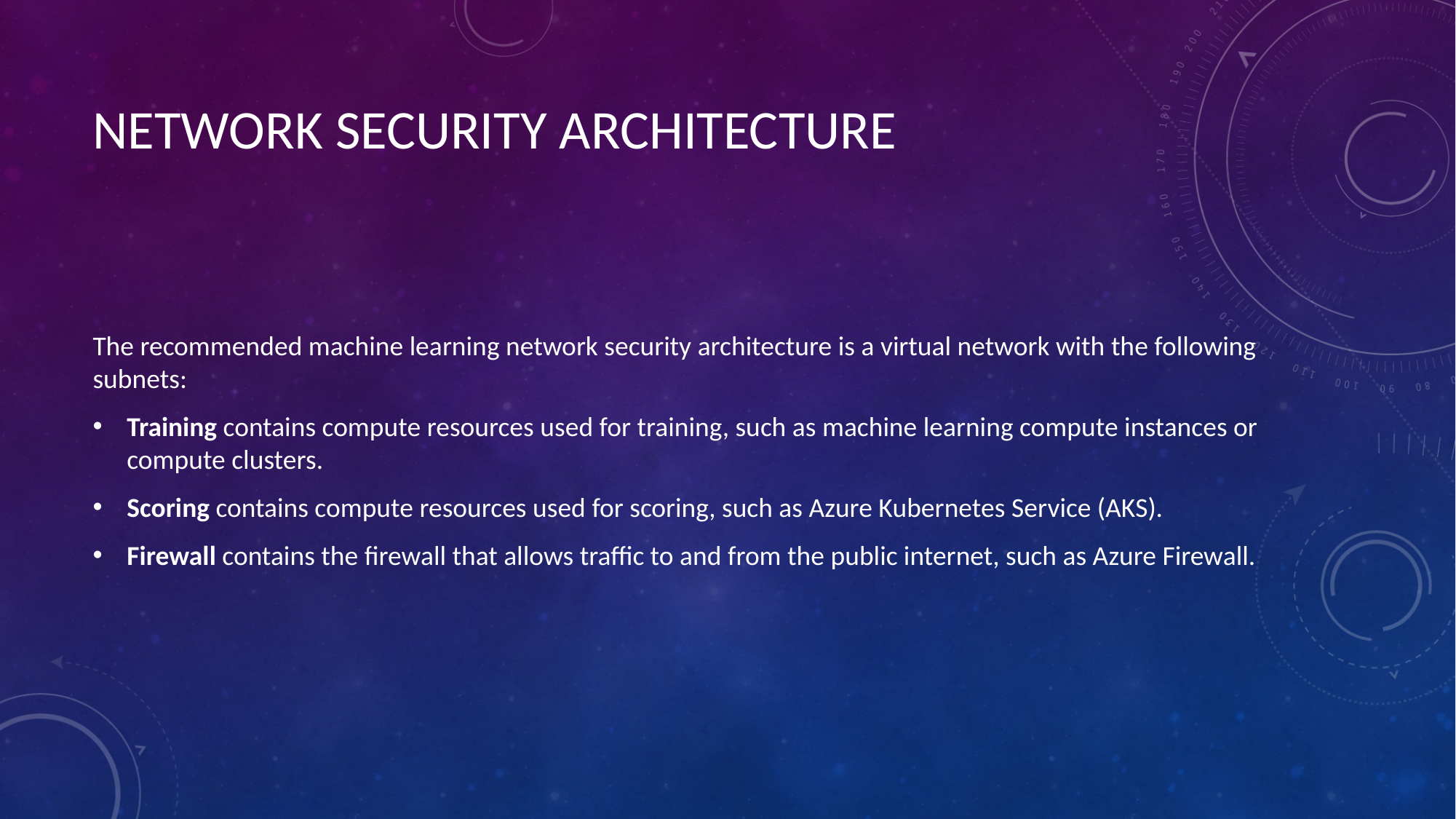

# network security architecture
The recommended machine learning network security architecture is a virtual network with the following subnets:
Training contains compute resources used for training, such as machine learning compute instances or compute clusters.
Scoring contains compute resources used for scoring, such as Azure Kubernetes Service (AKS).
Firewall contains the firewall that allows traffic to and from the public internet, such as Azure Firewall.